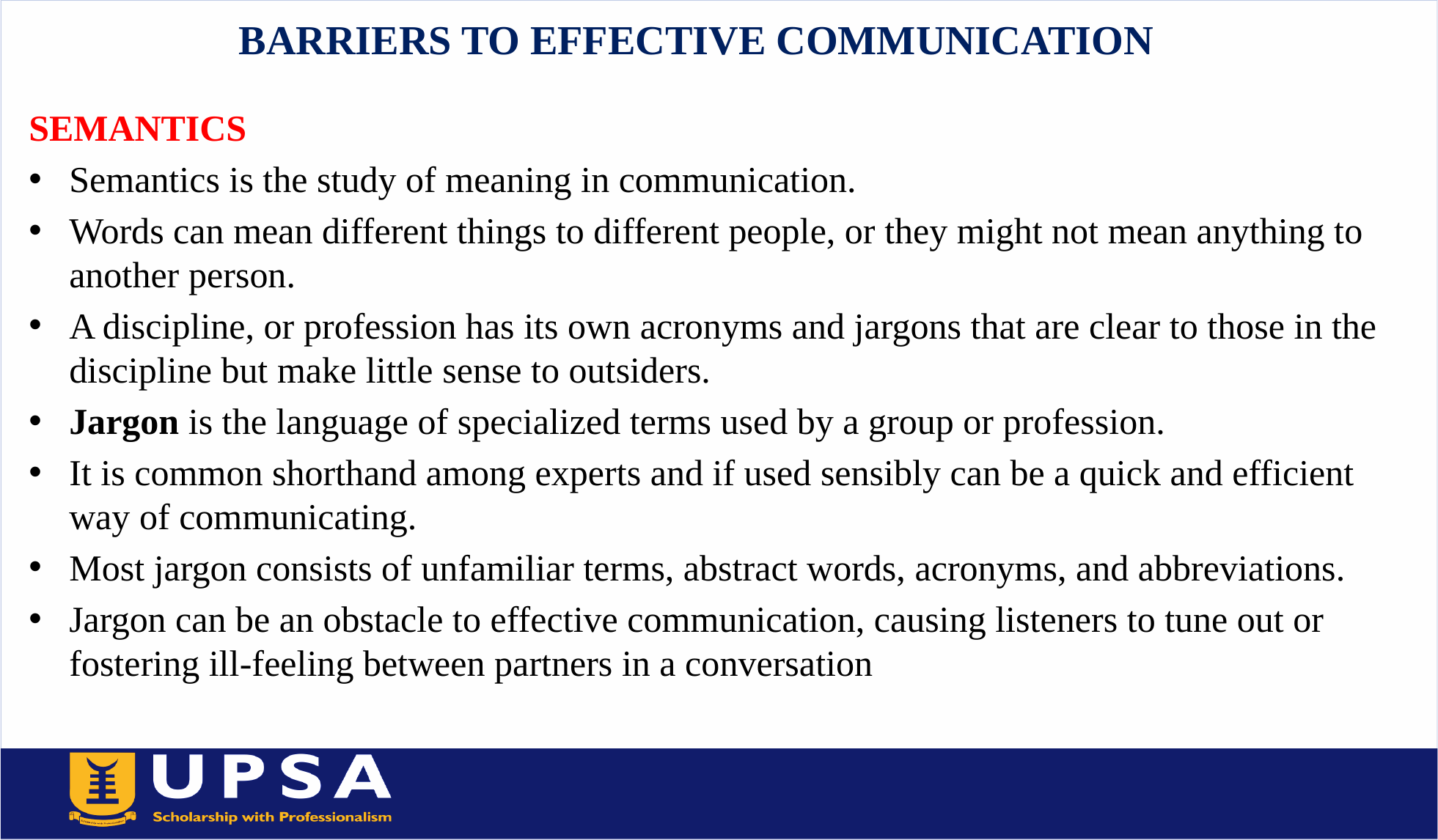

# BARRIERS TO EFFECTIVE COMMUNICATION
SEMANTICS
Semantics is the study of meaning in communication.
Words can mean different things to different people, or they might not mean anything to another person.
A discipline, or profession has its own acronyms and jargons that are clear to those in the discipline but make little sense to outsiders.
Jargon is the language of specialized terms used by a group or profession.
It is common shorthand among experts and if used sensibly can be a quick and efficient way of communicating.
Most jargon consists of unfamiliar terms, abstract words, acronyms, and abbreviations.
Jargon can be an obstacle to effective communication, causing listeners to tune out or fostering ill-feeling between partners in a conversation